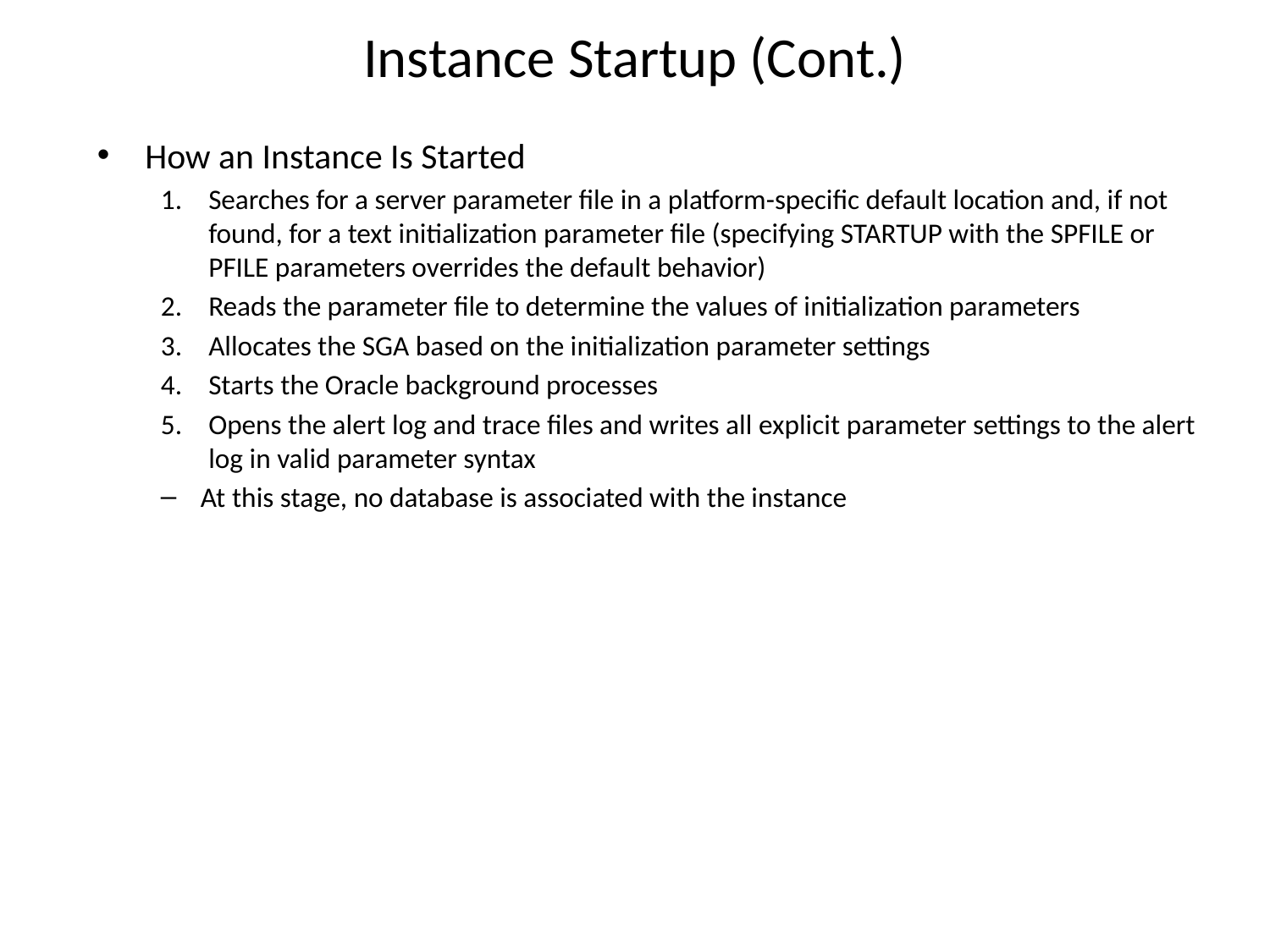

# Instance Startup (Cont.)
How an Instance Is Started
Searches for a server parameter file in a platform-specific default location and, if not found, for a text initialization parameter file (specifying STARTUP with the SPFILE or PFILE parameters overrides the default behavior)
Reads the parameter file to determine the values of initialization parameters
Allocates the SGA based on the initialization parameter settings
Starts the Oracle background processes
Opens the alert log and trace files and writes all explicit parameter settings to the alert log in valid parameter syntax
At this stage, no database is associated with the instance